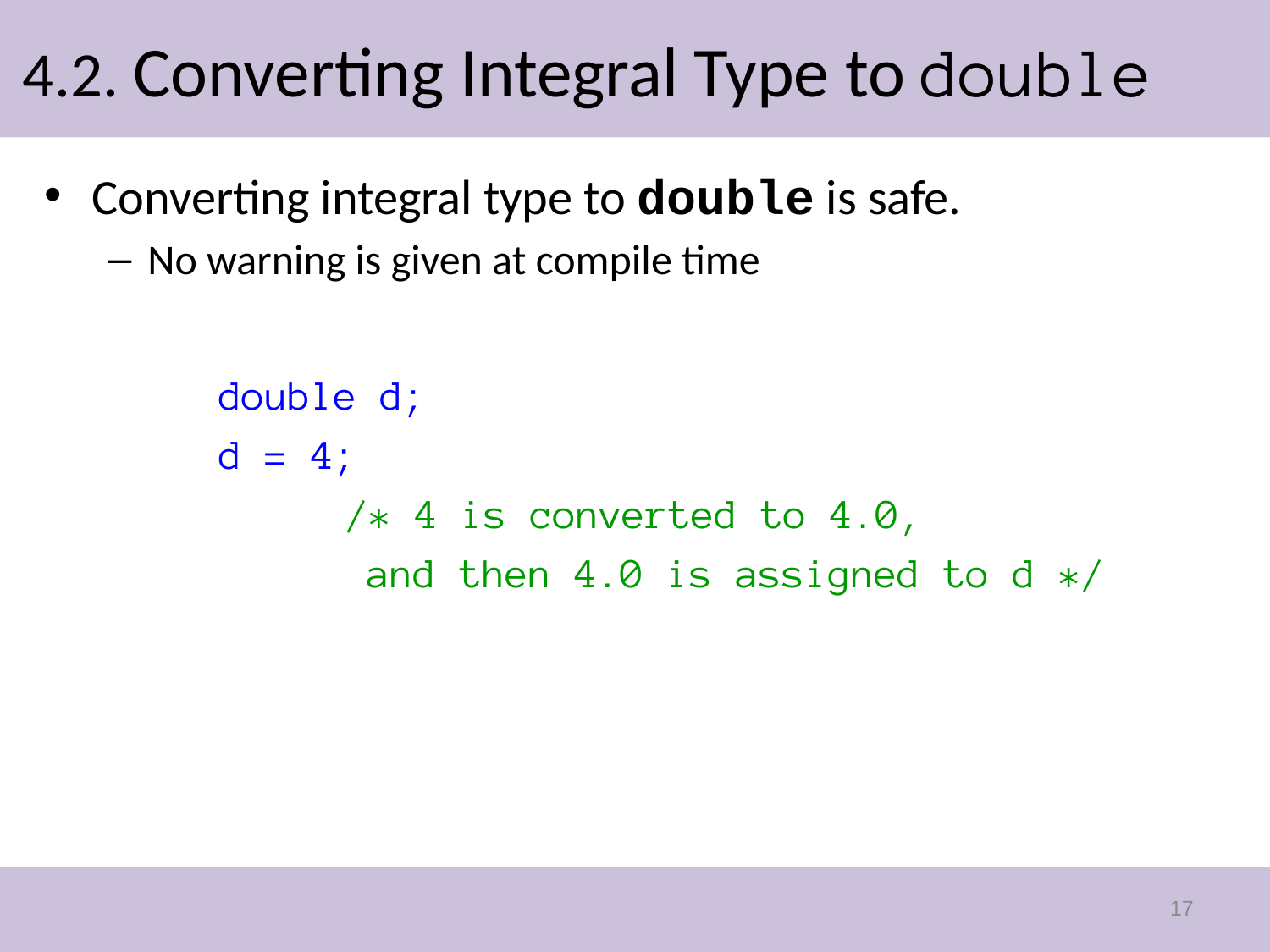

# 4.2. Converting Integral Type to double
Converting integral type to double is safe.
No warning is given at compile time

		double d;
		d = 4;
			/* 4 is converted to 4.0,
              and then 4.0 is assigned to d */

17